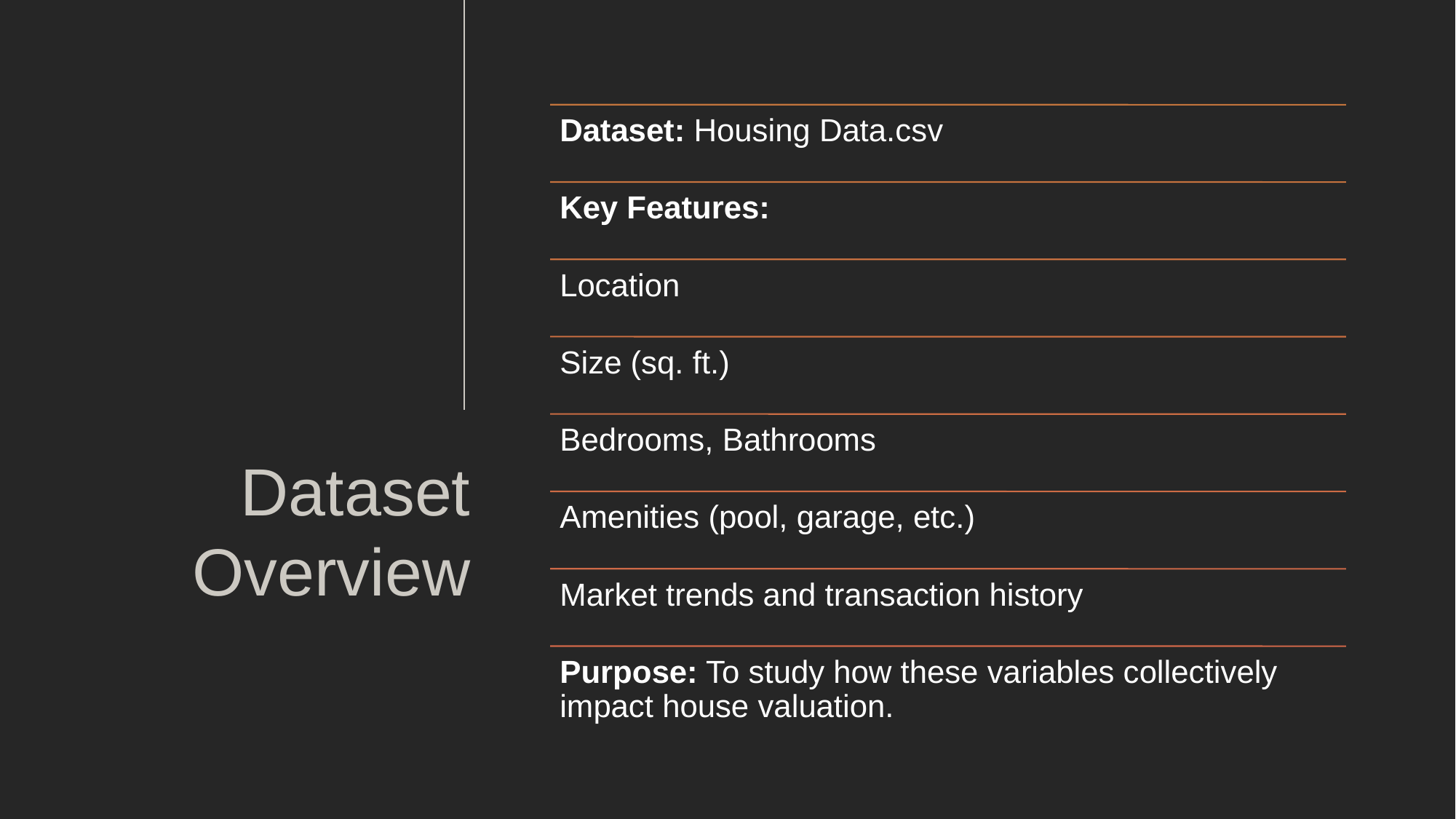

Dataset: Housing Data.csv
Key Features:
Location
Size (sq. ft.)
Bedrooms, Bathrooms
Amenities (pool, garage, etc.)
Market trends and transaction history
Purpose: To study how these variables collectively impact house valuation.
# Dataset Overview